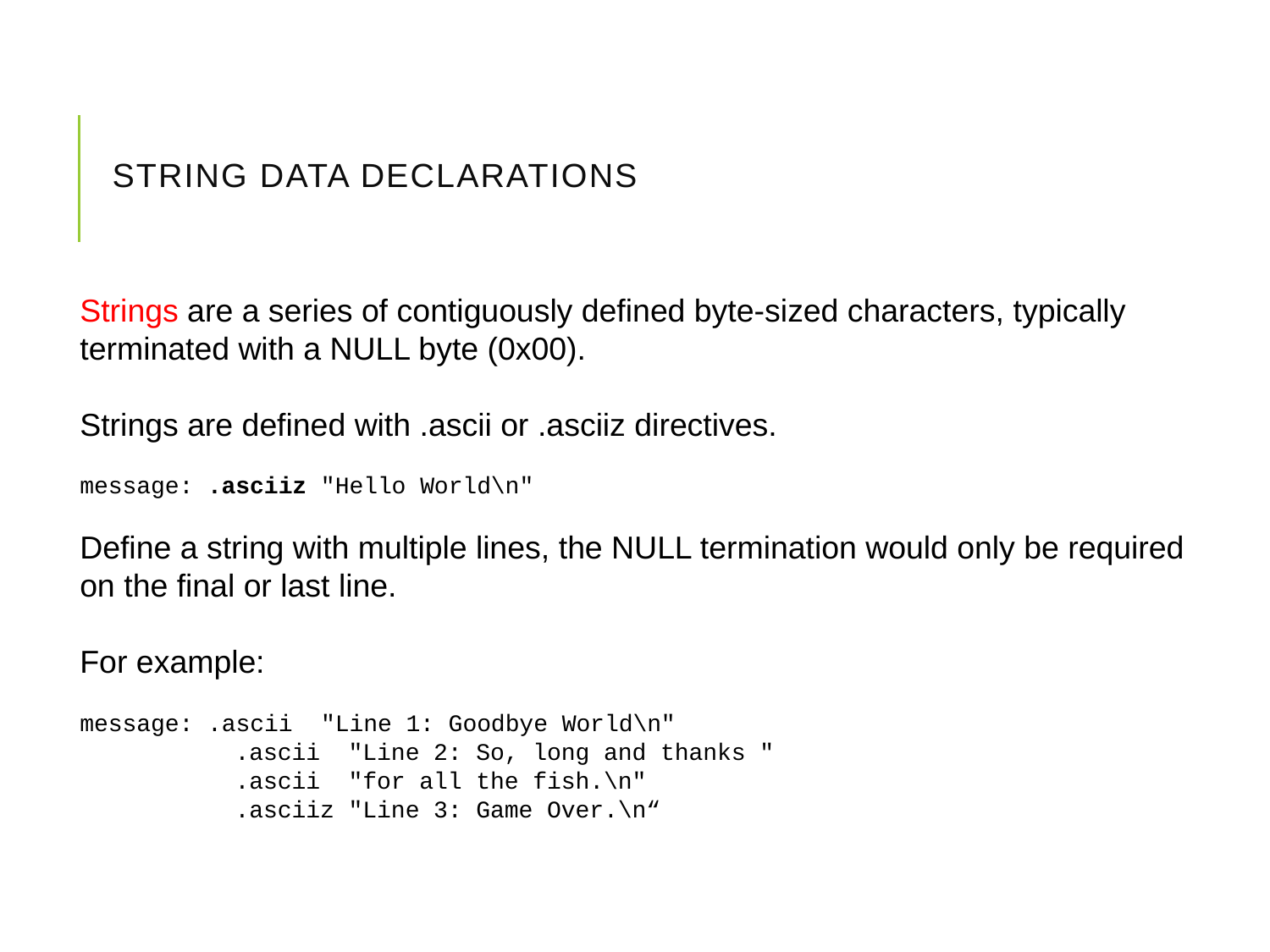

# String Data Declarations
Strings are a series of contiguously defined byte-sized characters, typically terminated with a NULL byte (0x00).

Strings are defined with .ascii or .asciiz directives.
message: .asciiz "Hello World\n"
Define a string with multiple lines, the NULL termination would only be required on the final or last line.

For example:

message: .ascii  "Line 1: Goodbye World\n"
	  .ascii  "Line 2: So, long and thanks "
	  .ascii  "for all the fish.\n"
	  .asciiz "Line 3: Game Over.\n“